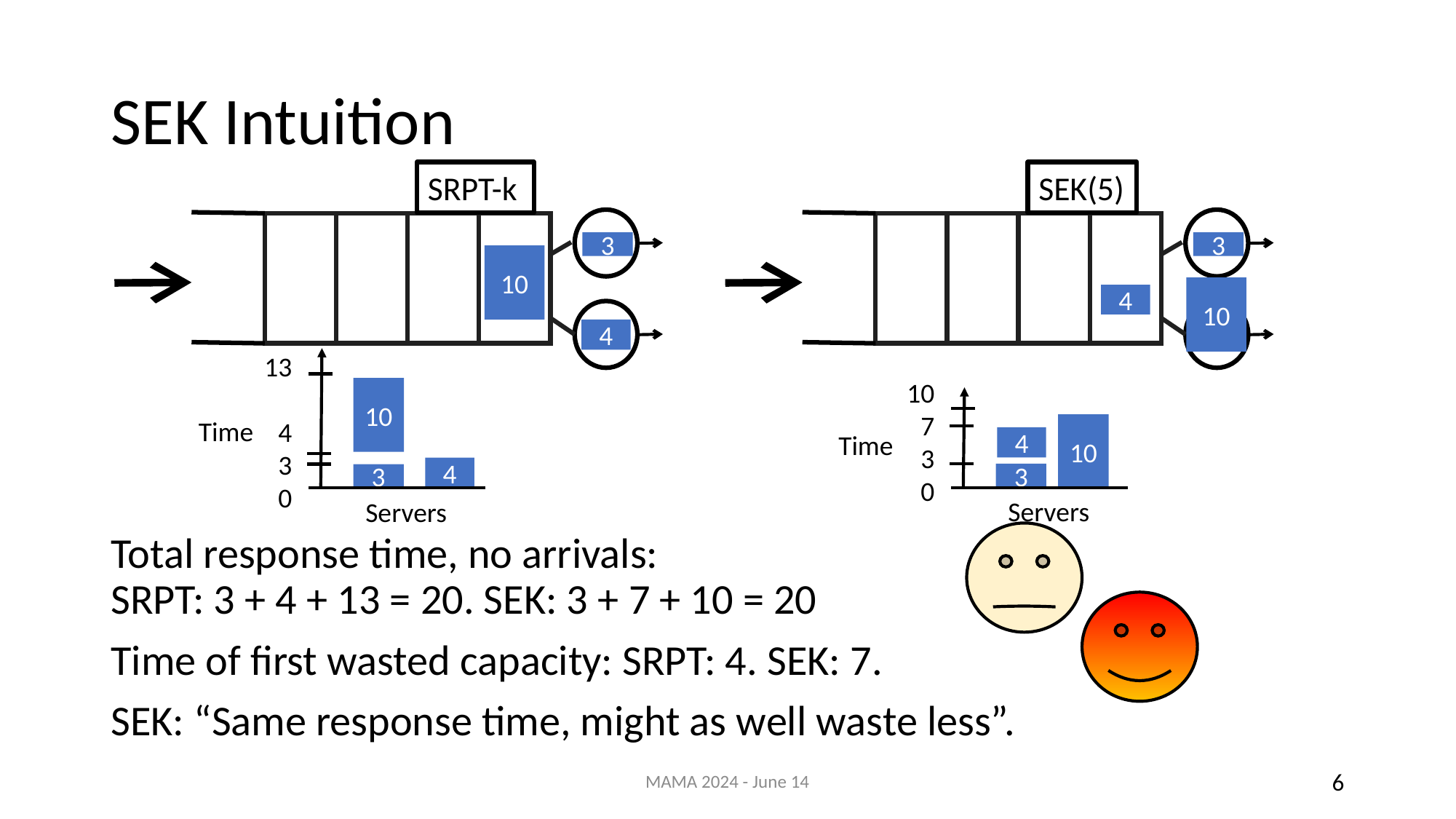

# SEK Intuition
SRPT-k

10
3

4
SEK(5)

3

4
10
13

4
3
0
10
Time
4
3
Servers
10
7
3
0
10
Time
4
3
Servers

Total response time, no arrivals:
SRPT: 3 + 4 + 13 = 20. SEK: 3 + 7 + 10 = 20
Time of first wasted capacity: SRPT: 4. SEK: 7.
SEK: “Same response time, might as well waste less”.

MAMA 2024 - June 14
6